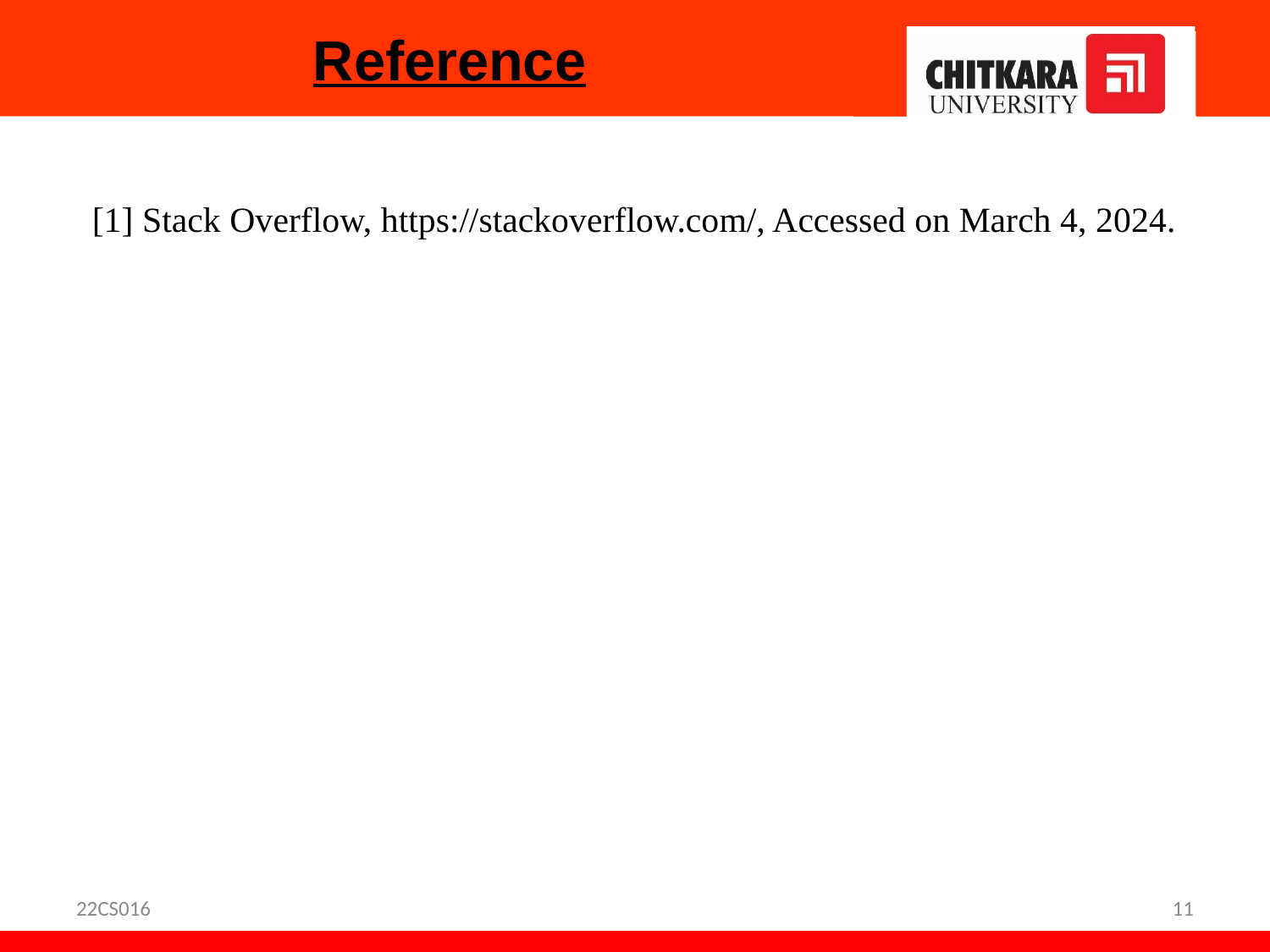

# Reference
[1] Stack Overflow, https://stackoverflow.com/, Accessed on March 4, 2024.
22CS016
11